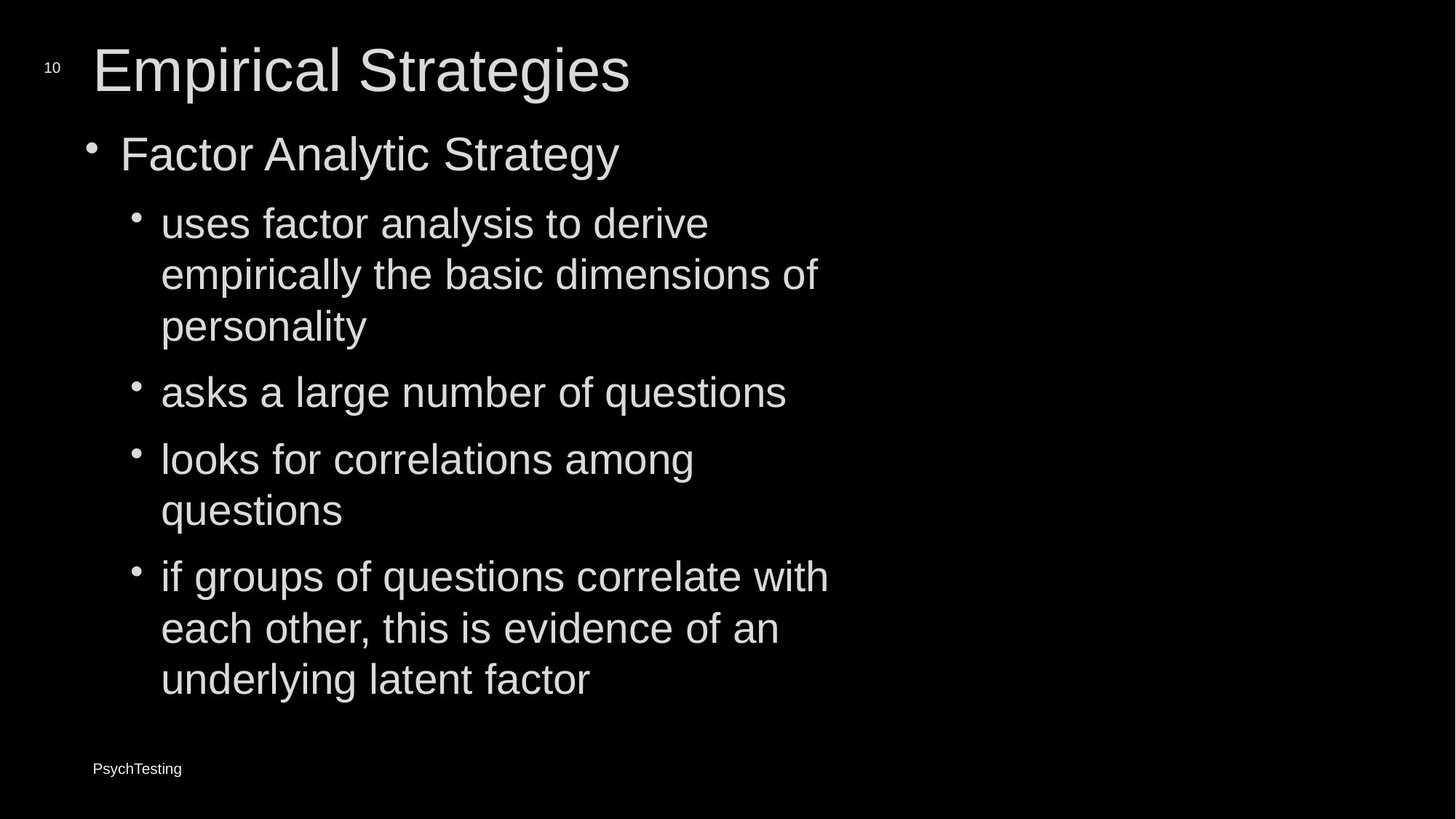

# Empirical Strategies
10
Factor Analytic Strategy
uses factor analysis to derive empirically the basic dimensions of personality
asks a large number of questions
looks for correlations among questions
if groups of questions correlate with each other, this is evidence of an underlying latent factor

PsychTesting